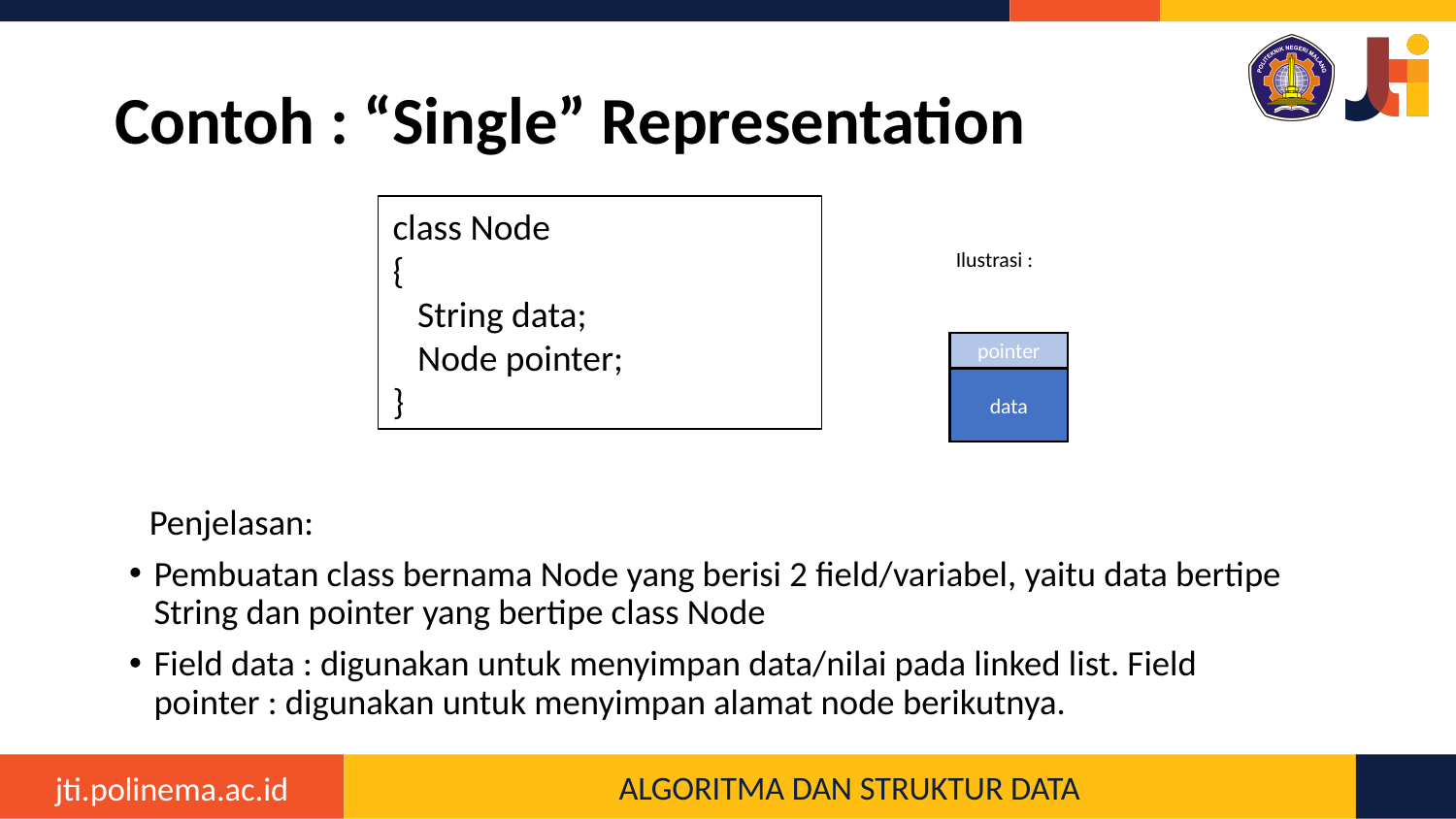

# Contoh : “Single” Representation

Penjelasan:
Pembuatan class bernama Node yang berisi 2 field/variabel, yaitu data bertipe String dan pointer yang bertipe class Node
Field data : digunakan untuk menyimpan data/nilai pada linked list. Field pointer : digunakan untuk menyimpan alamat node berikutnya.
class Node
{
   String data;
   Node pointer;
}
Ilustrasi :
pointer
data